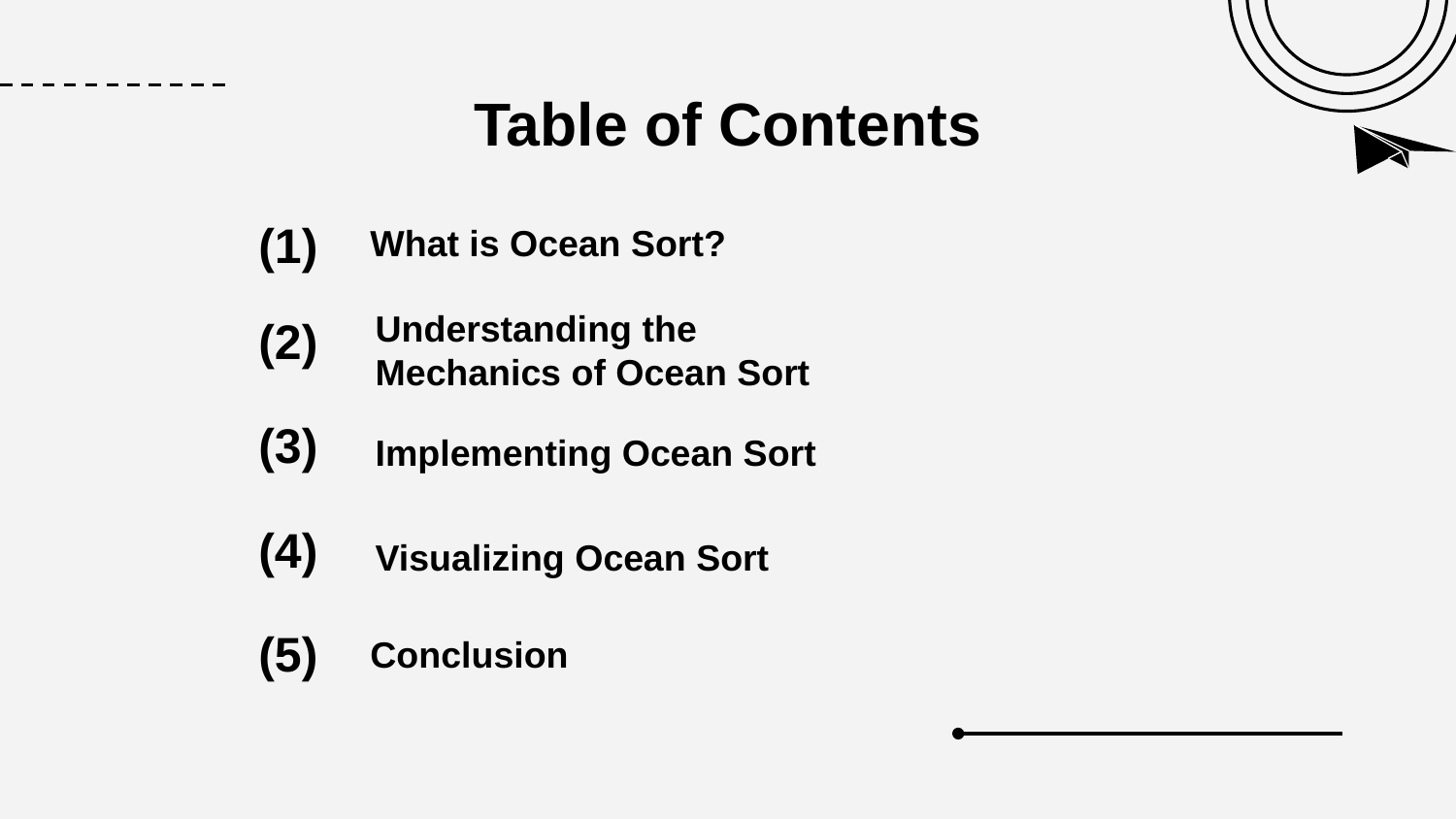

# Table of Contents
What is Ocean Sort?
(1)
Understanding the Mechanics of Ocean Sort
(2)
(3)
Implementing Ocean Sort
(4)
Visualizing Ocean Sort
(5)
Conclusion